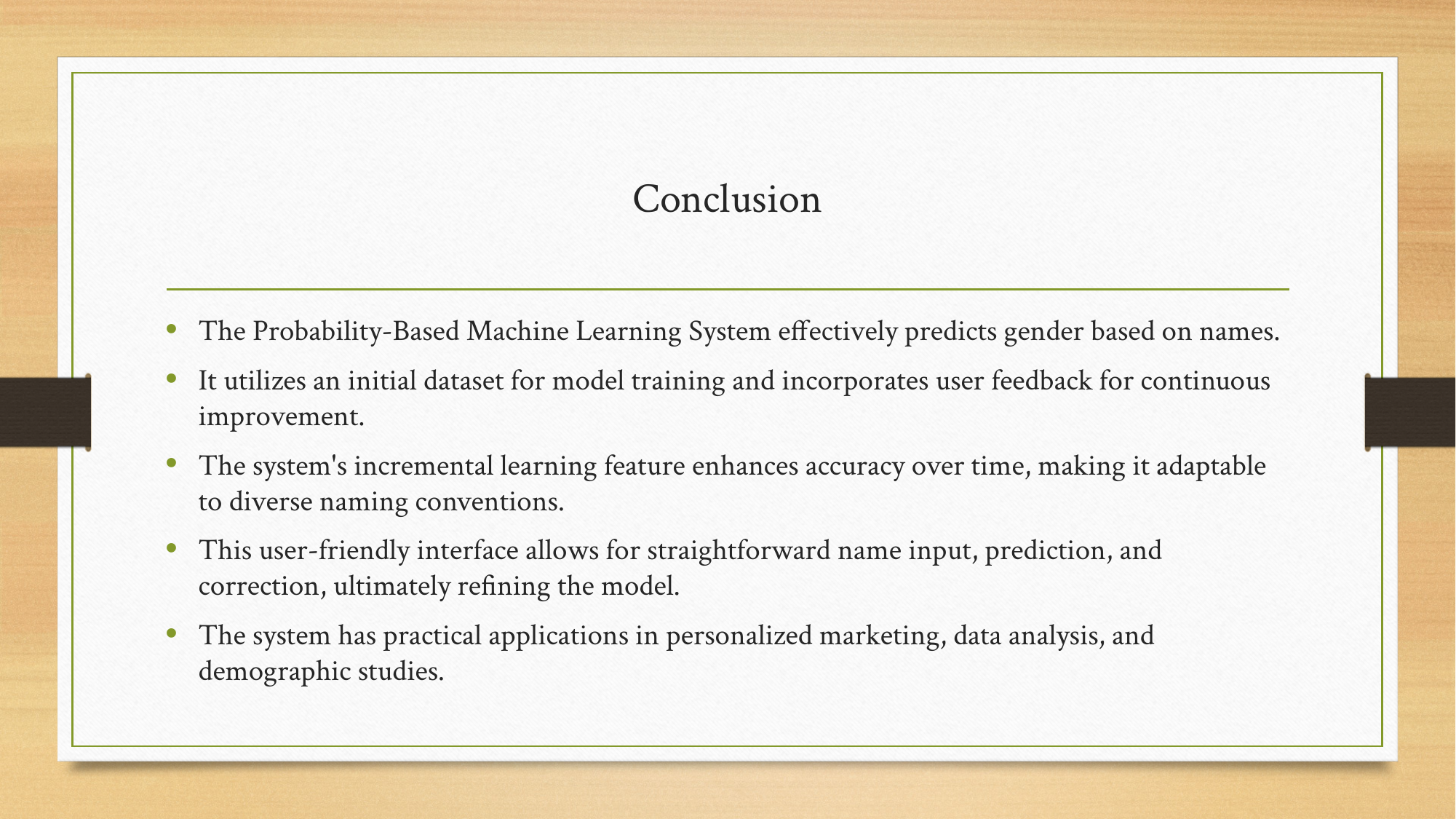

# Conclusion
The Probability-Based Machine Learning System effectively predicts gender based on names.
It utilizes an initial dataset for model training and incorporates user feedback for continuous improvement.
The system's incremental learning feature enhances accuracy over time, making it adaptable to diverse naming conventions.
This user-friendly interface allows for straightforward name input, prediction, and correction, ultimately refining the model.
The system has practical applications in personalized marketing, data analysis, and demographic studies.